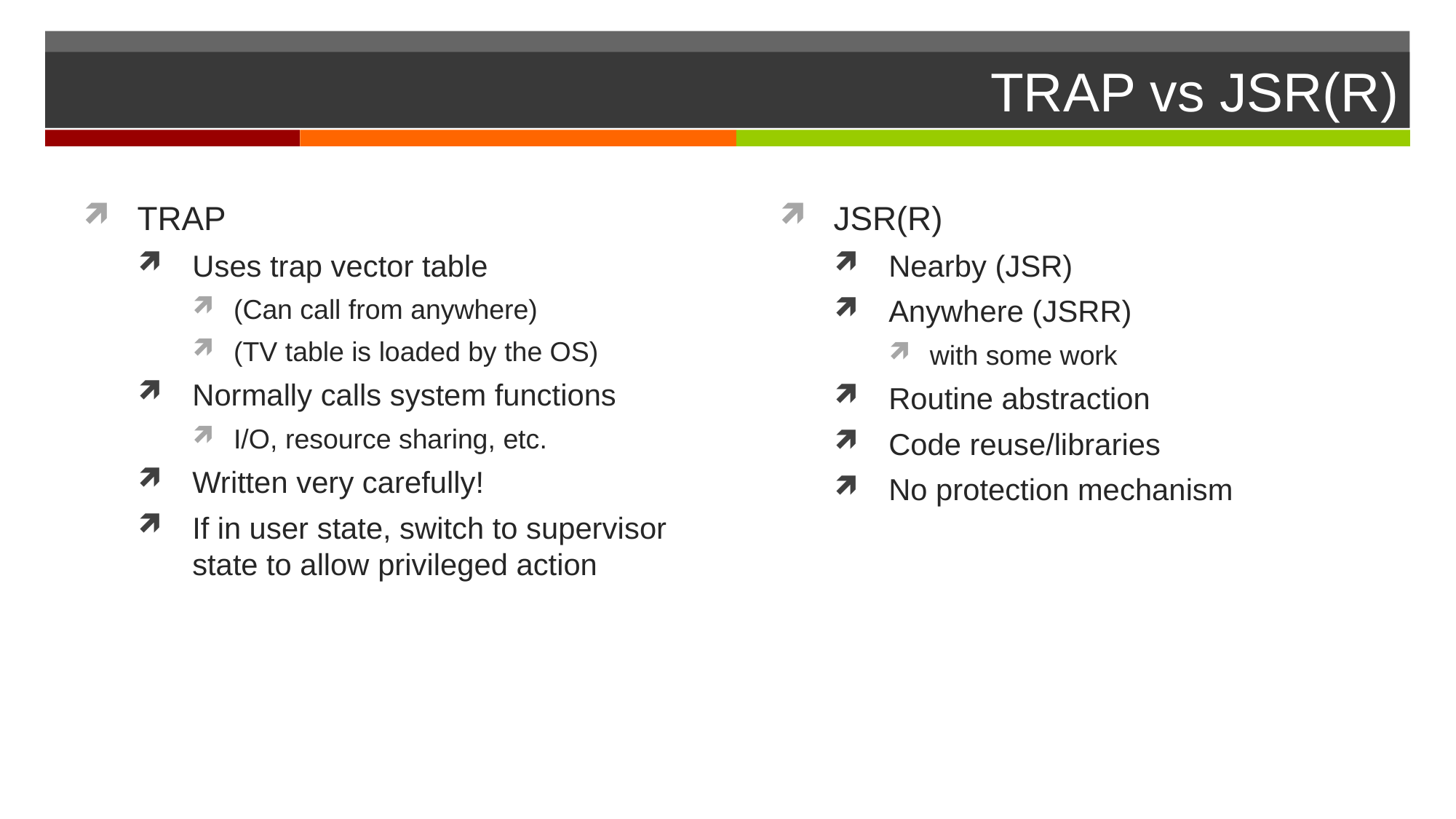

# TRAP vs JSR(R)
TRAP
Uses trap vector table
(Can call from anywhere)
(TV table is loaded by the OS)
Normally calls system functions
I/O, resource sharing, etc.
Written very carefully!
If in user state, switch to supervisor state to allow privileged action
JSR(R)
Nearby (JSR)
Anywhere (JSRR)
with some work
Routine abstraction
Code reuse/libraries
No protection mechanism